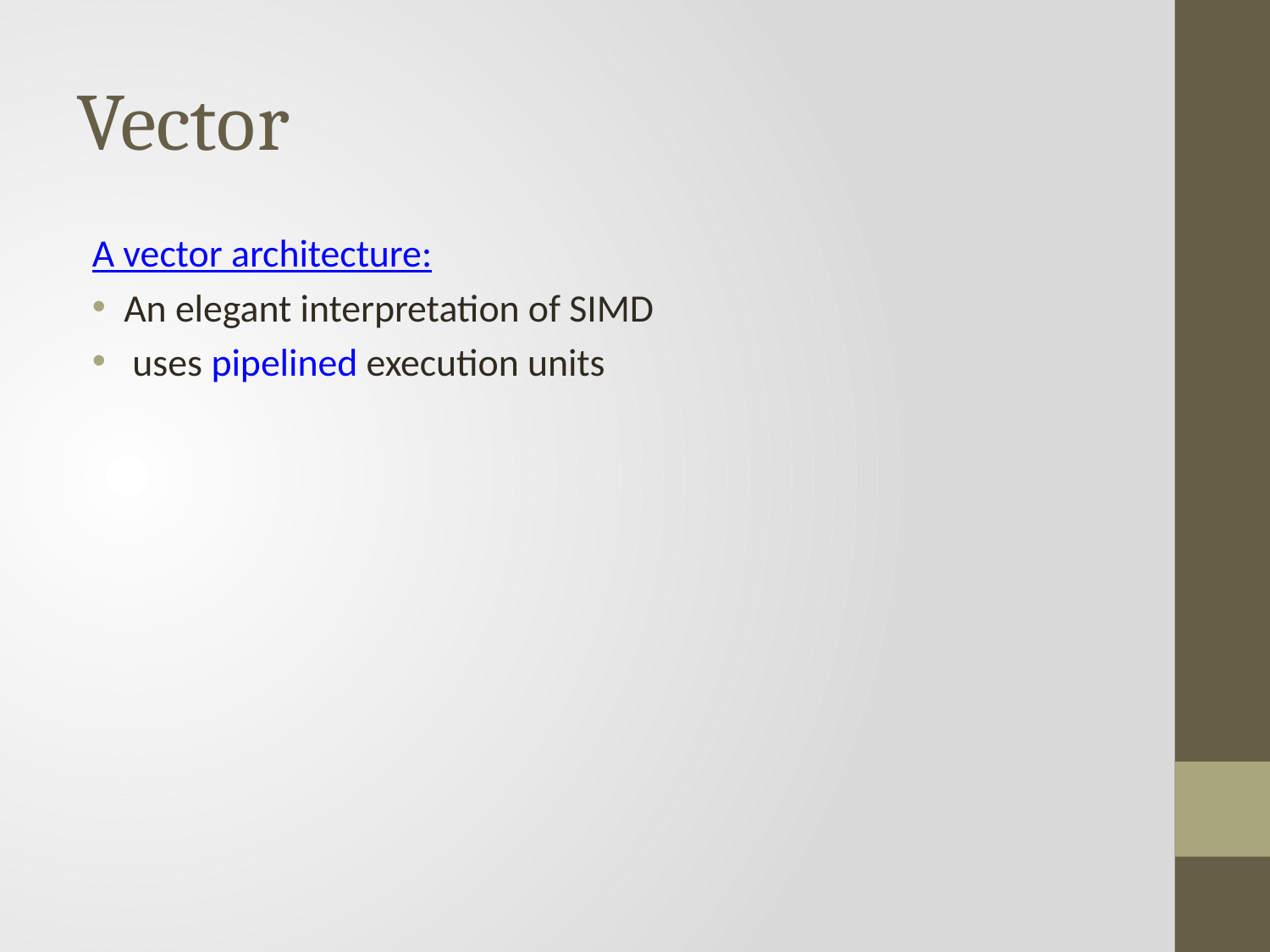

# Vector
A vector architecture:
An elegant interpretation of SIMD
 uses pipelined execution units